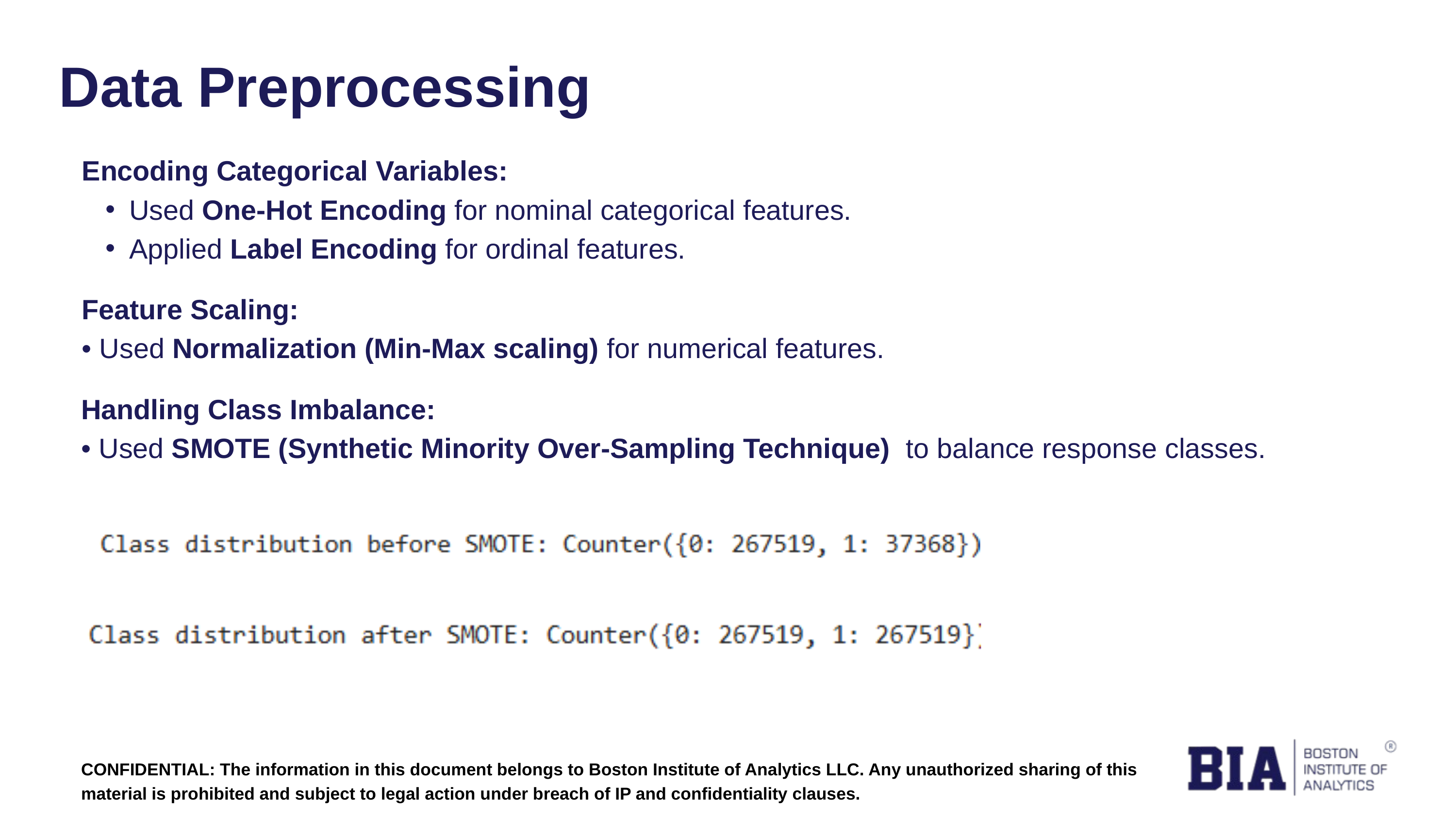

Data Preprocessing
Encoding Categorical Variables:
Used One-Hot Encoding for nominal categorical features.
Applied Label Encoding for ordinal features.
Feature Scaling:
• Used Normalization (Min-Max scaling) for numerical features.
Handling Class Imbalance:
• Used SMOTE (Synthetic Minority Over-Sampling Technique)  to balance response classes.

CONFIDENTIAL: The information in this document belongs to Boston Institute of Analytics LLC. Any unauthorized sharing of this
material is prohibited and subject to legal action under breach of IP and confidentiality clauses.